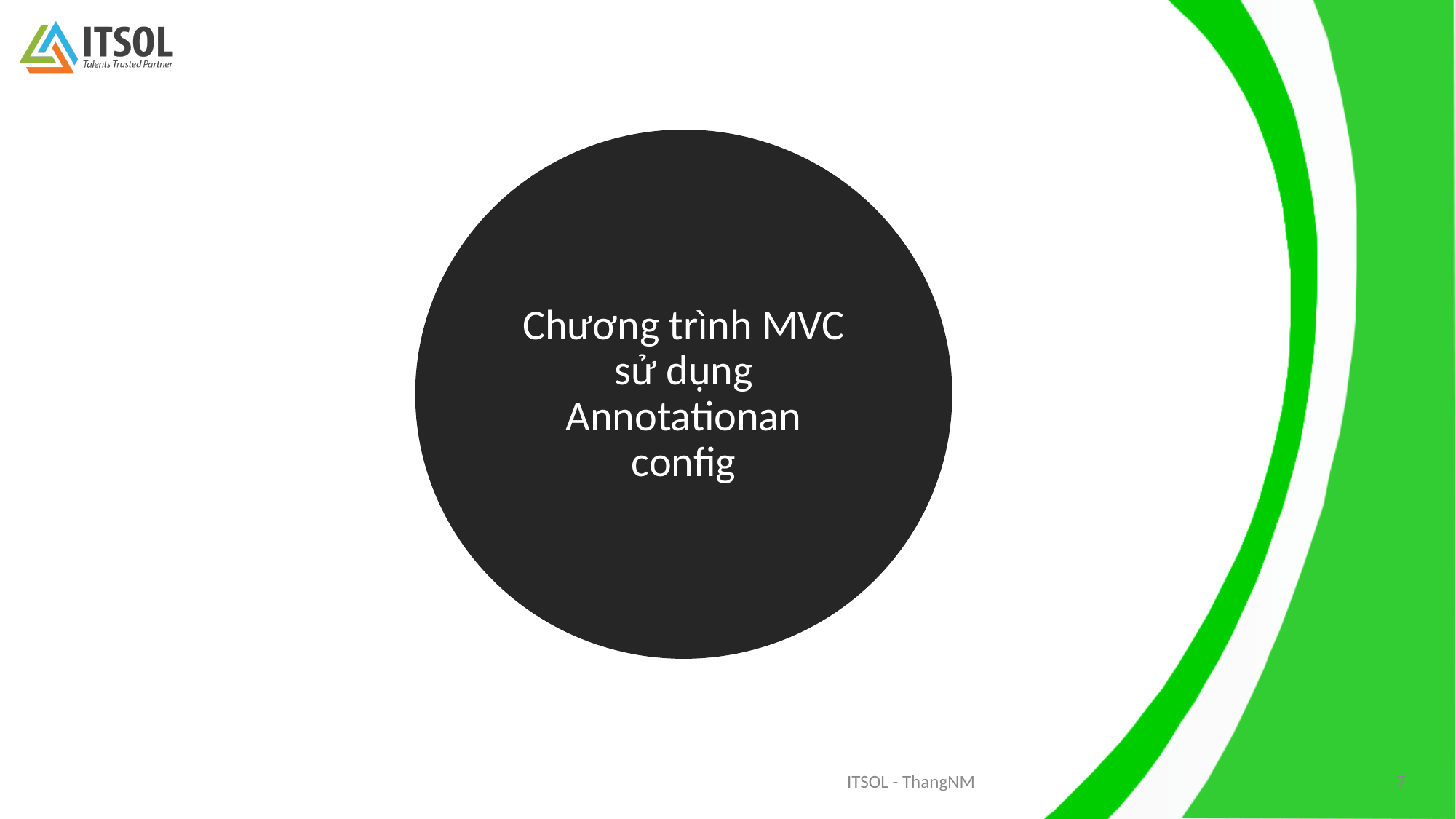

Chương trình MVC sử dụng Annotationan config
8/26/2019
ITSOL - ThangNM
7